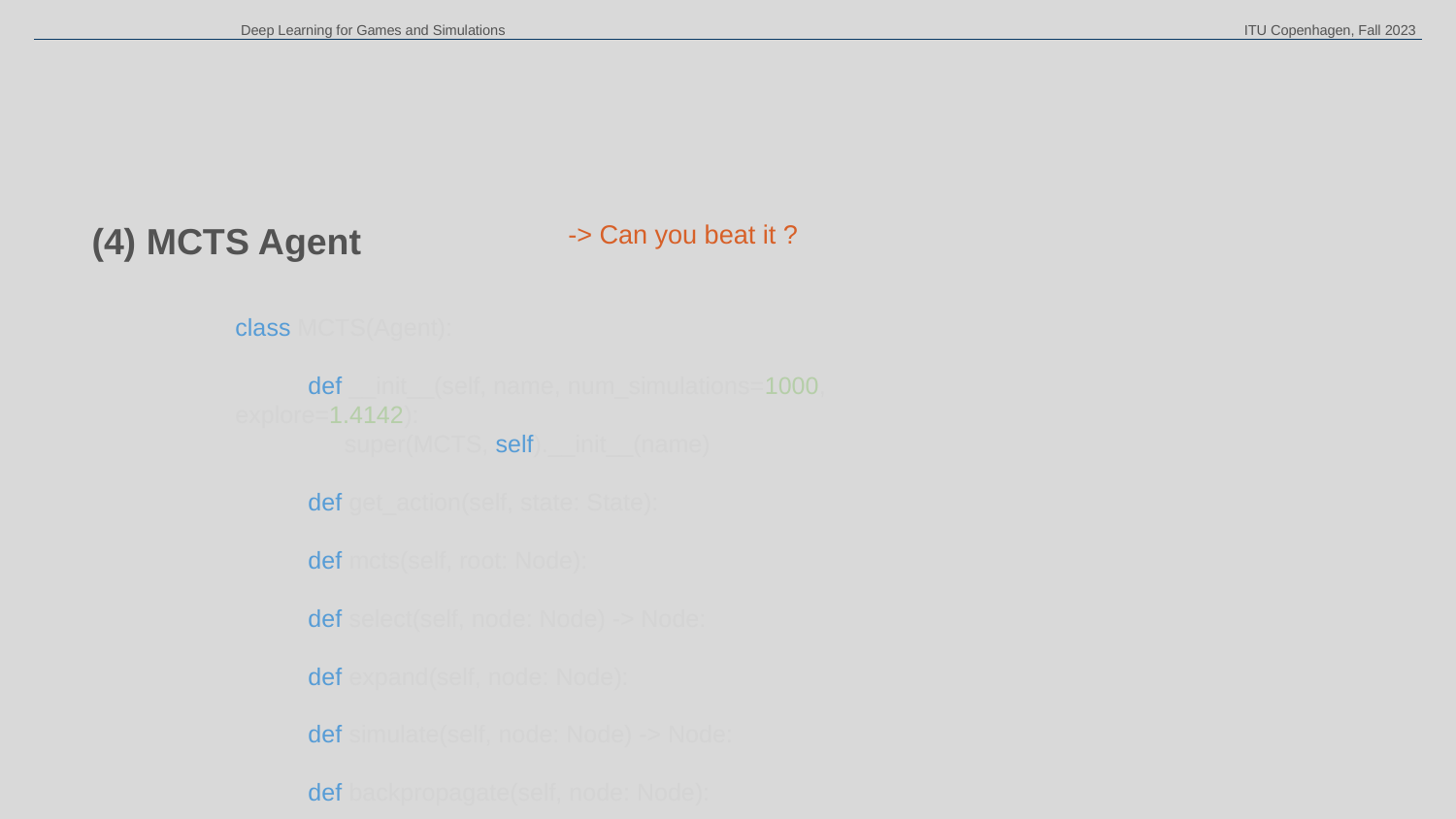

Deep Learning for Games and Simulations
ITU Copenhagen, Fall 2023

(4) MCTS Agent

-> Can you beat it ?
class MCTS(Agent):

def __init__(self, name, num_simulations=1000, explore=1.4142):
super(MCTS, self).__init__(name)

def get_action(self, state: State):

def mcts(self, root: Node):

def select(self, node: Node) -> Node:

def expand(self, node: Node):

def simulate(self, node: Node) -> Node:

def backpropagate(self, node: Node):